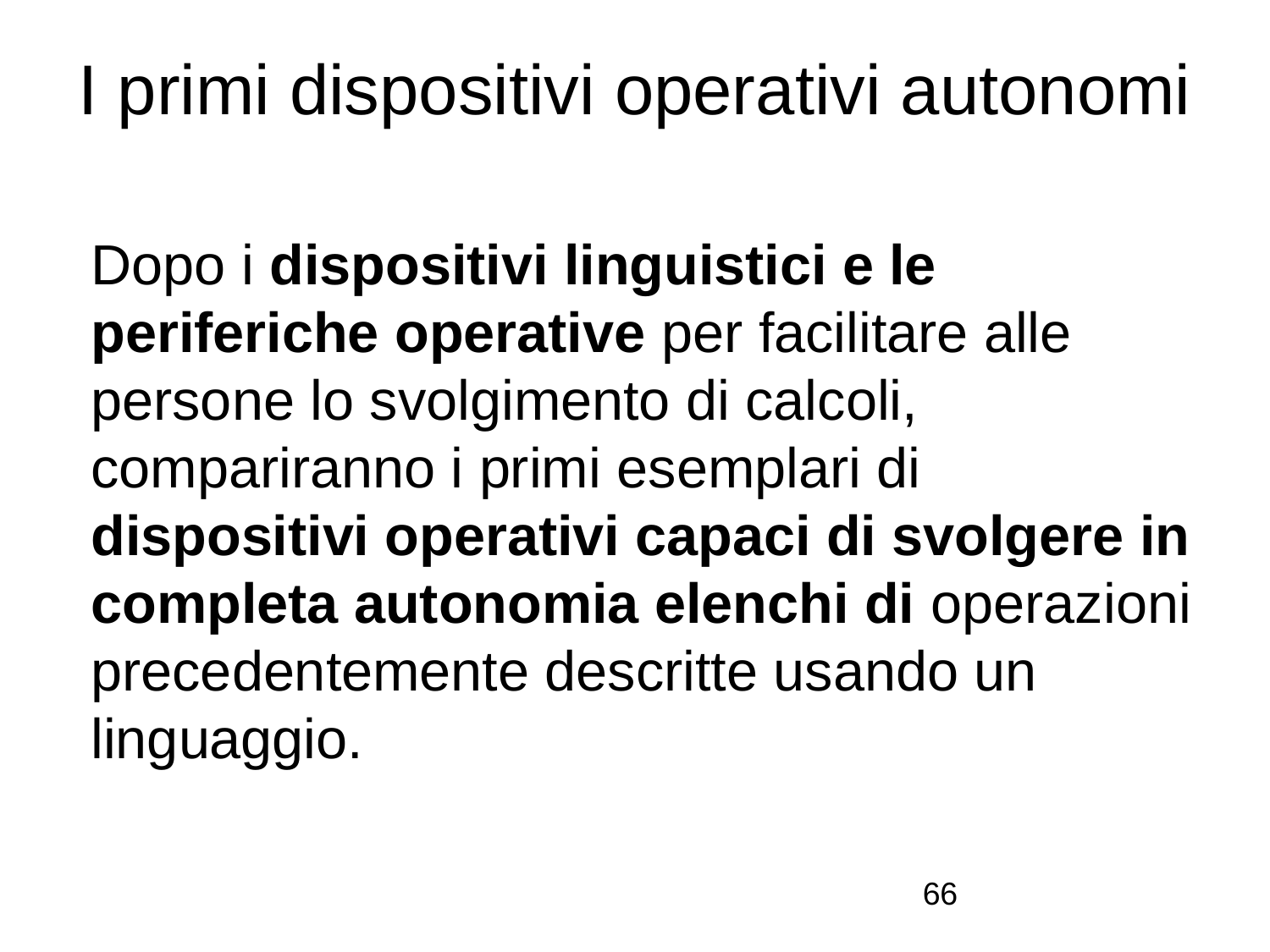

# I primi dispositivi operativi autonomi
Dopo i dispositivi linguistici e le periferiche operative per facilitare alle persone lo svolgimento di calcoli, compariranno i primi esemplari di dispositivi operativi capaci di svolgere in completa autonomia elenchi di operazioni precedentemente descritte usando un linguaggio.
66